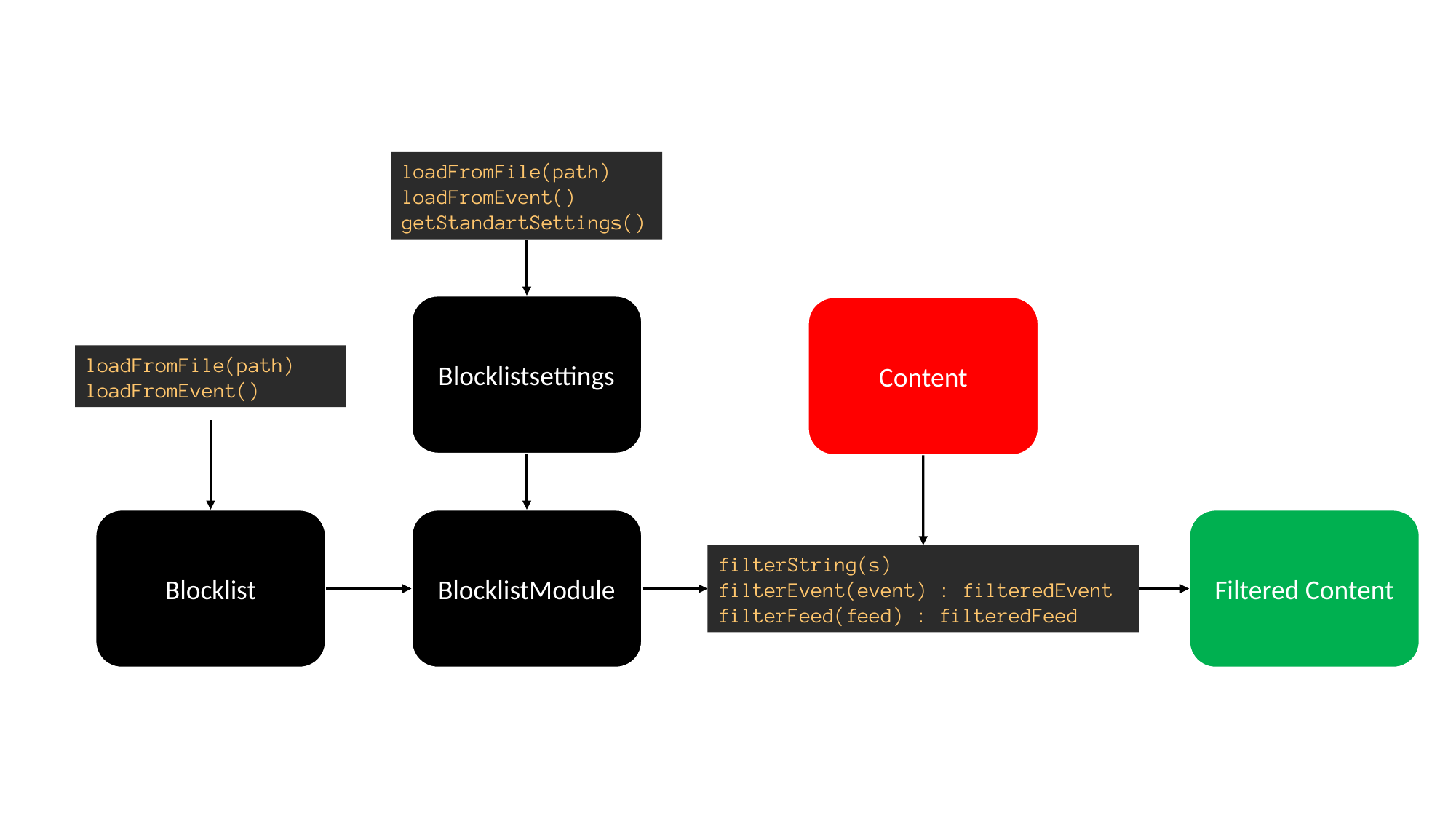

loadFromFile(path)
loadFromEvent()
getStandartSettings()
Blocklistsettings
Content
loadFromFile(path)
loadFromEvent()
Blocklist
BlocklistModule
Filtered Content
filterString(s)
filterEvent(event) : filteredEvent
filterFeed(feed) : filteredFeed